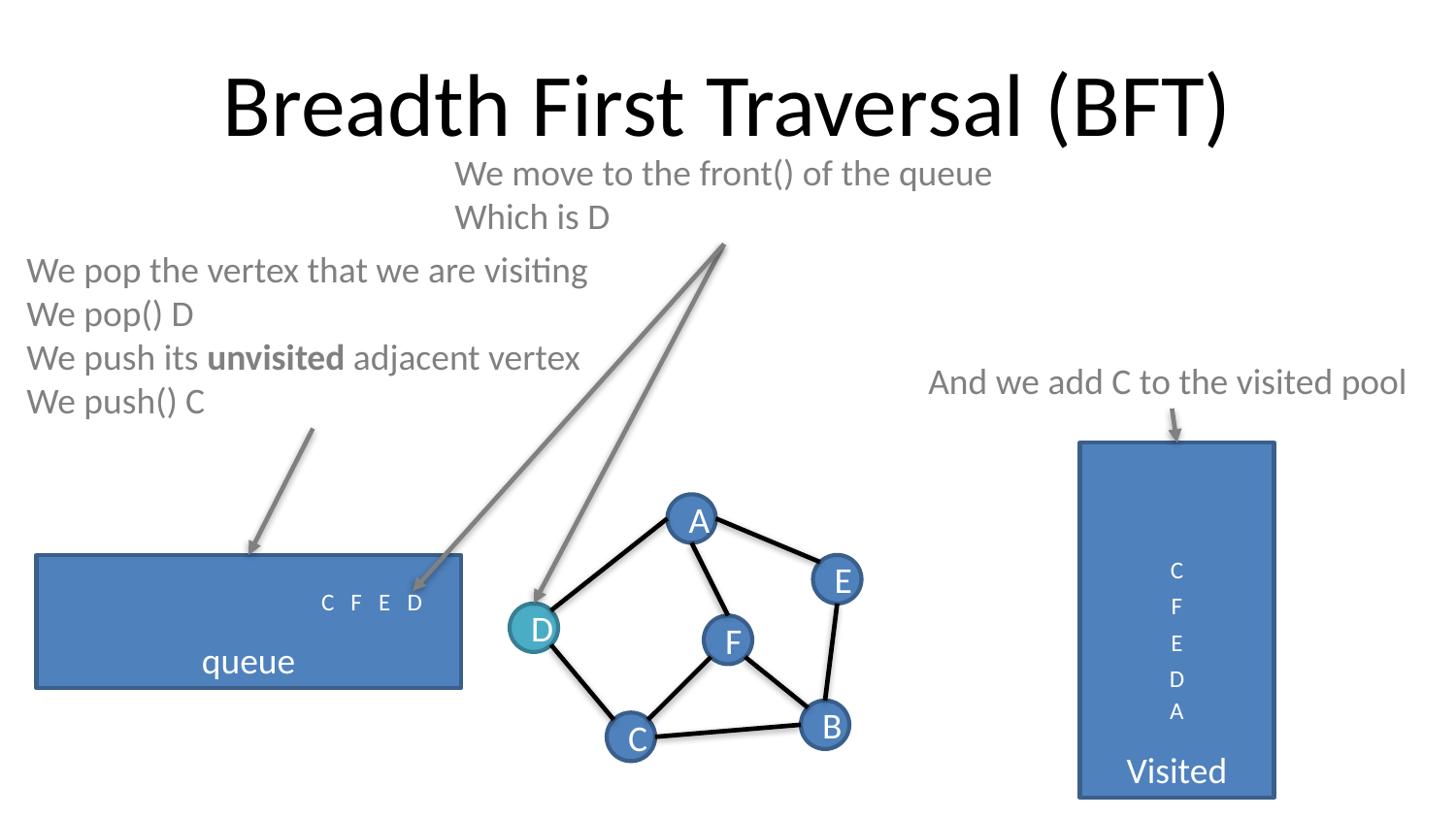

# Breadth First Traversal (BFT)
We move to the front() of the queue
Which is D
We pop the vertex that we are visiting
We pop() D
We push its unvisited adjacent vertex
We push() C
And we add C to the visited pool
Visited
A
C
queue
E
C   F   E   D
F
D
F
E
D
A
B
C